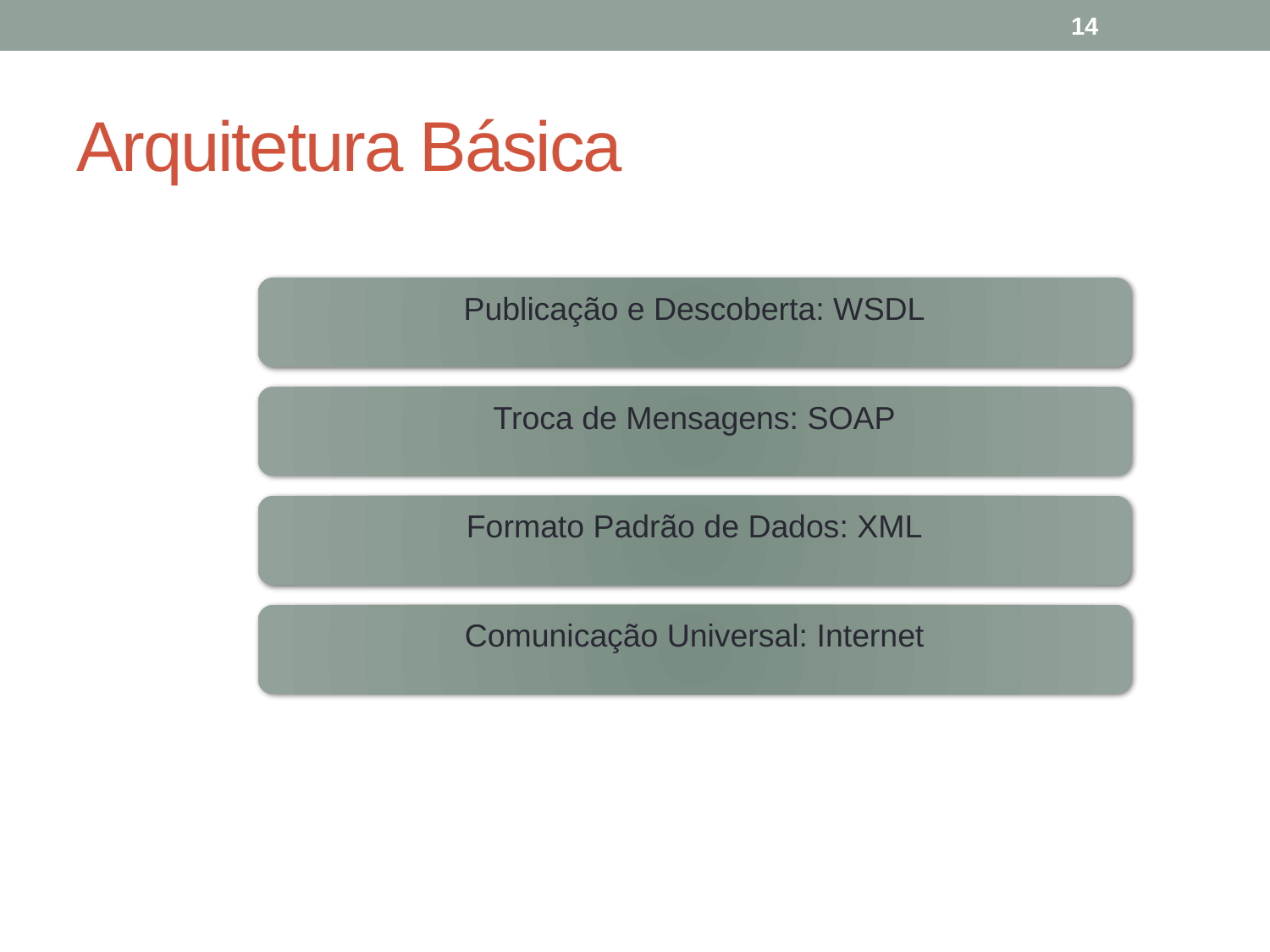

14
# Arquitetura Básica
Publicação e Descoberta: WSDL
Troca de Mensagens: SOAP
Formato Padrão de Dados: XML
Comunicação Universal: Internet